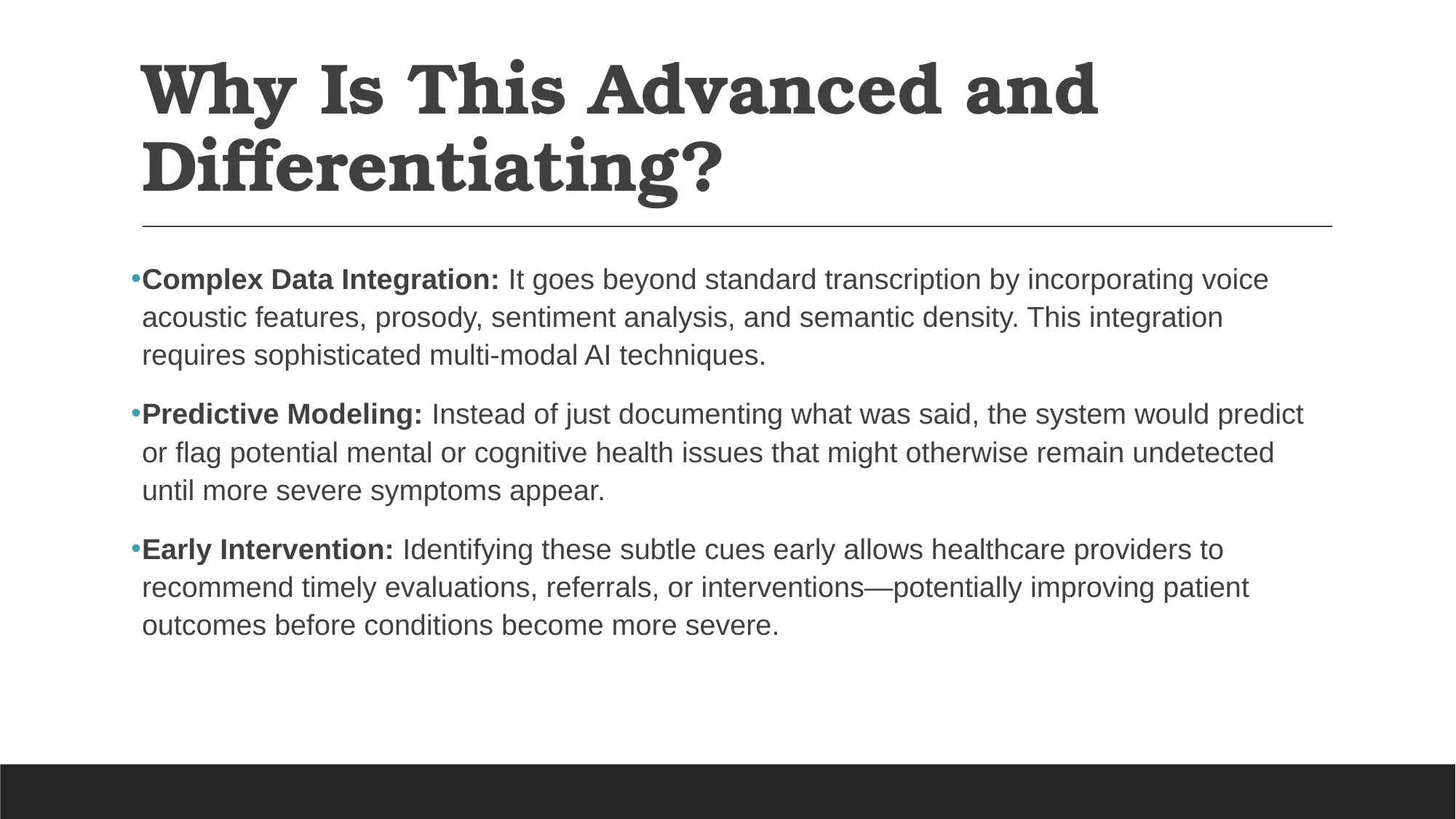

# Why Is This Advanced and Differentiating?
Complex Data Integration: It goes beyond standard transcription by incorporating voice acoustic features, prosody, sentiment analysis, and semantic density. This integration requires sophisticated multi-modal AI techniques.
Predictive Modeling: Instead of just documenting what was said, the system would predict or flag potential mental or cognitive health issues that might otherwise remain undetected until more severe symptoms appear.
Early Intervention: Identifying these subtle cues early allows healthcare providers to recommend timely evaluations, referrals, or interventions—potentially improving patient outcomes before conditions become more severe.